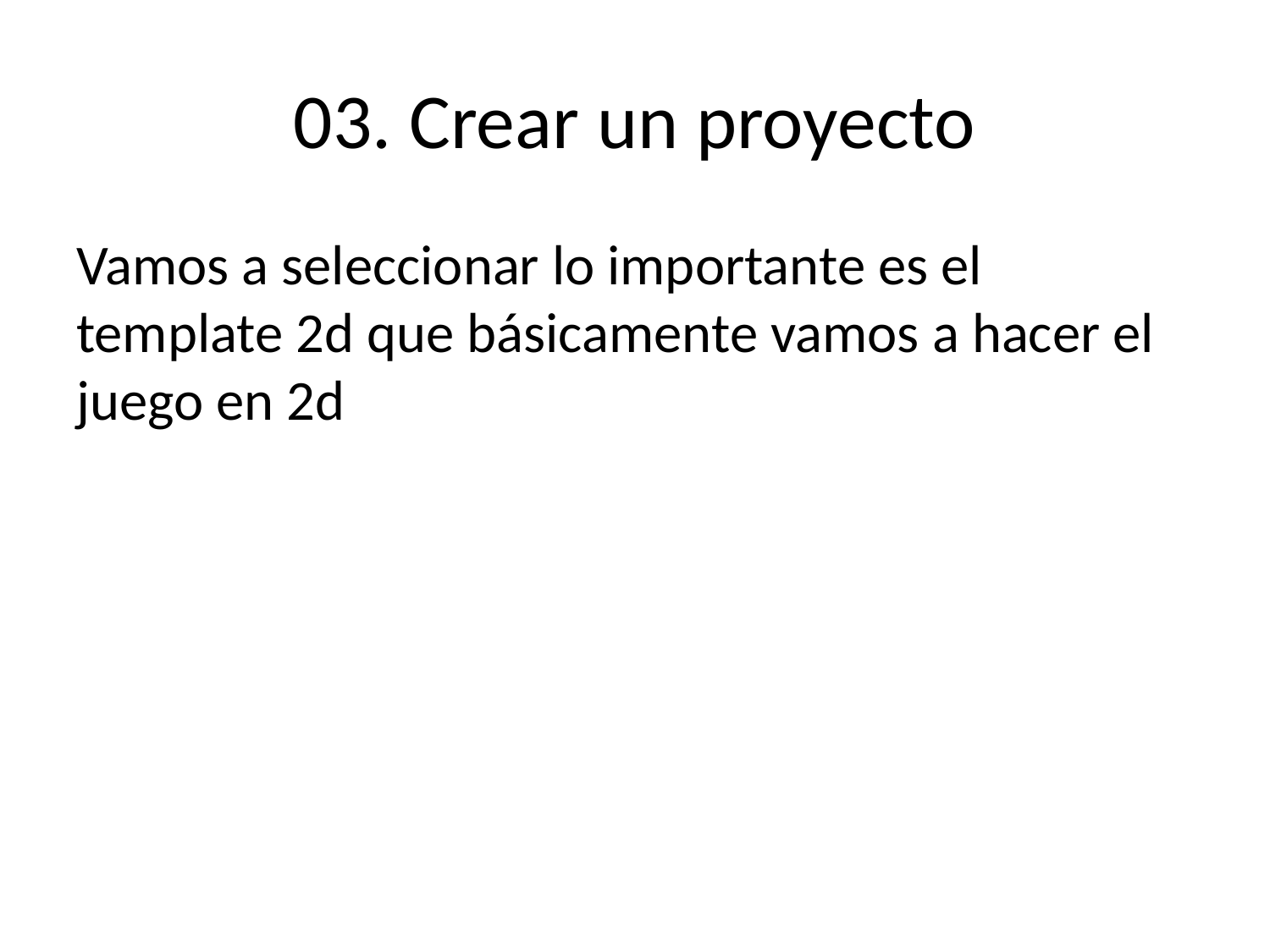

# 03. Crear un proyecto
Vamos a seleccionar lo importante es el template 2d que básicamente vamos a hacer el juego en 2d